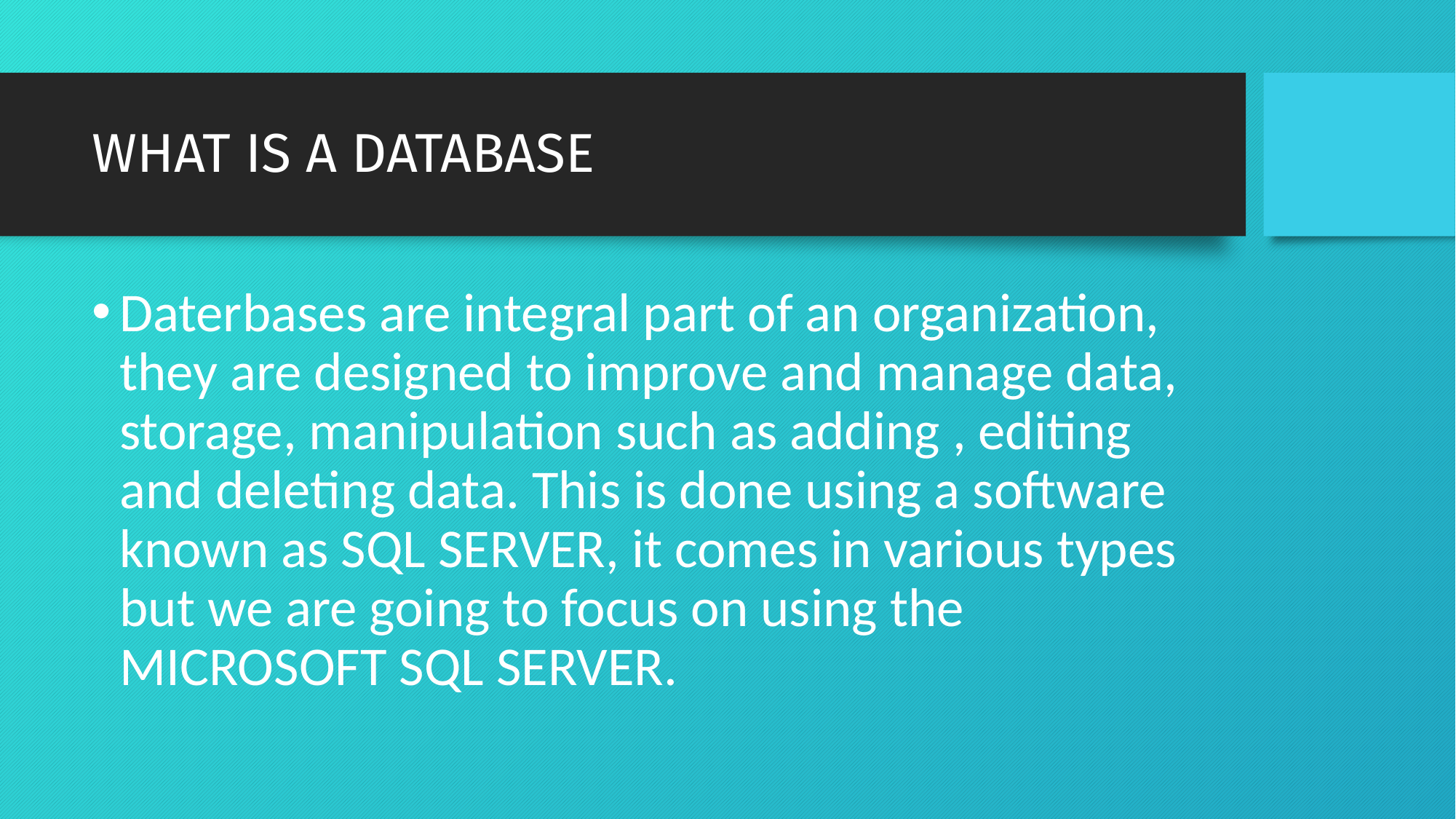

# WHAT IS A DATABASE
Daterbases are integral part of an organization, they are designed to improve and manage data, storage, manipulation such as adding , editing and deleting data. This is done using a software known as SQL SERVER, it comes in various types but we are going to focus on using the MICROSOFT SQL SERVER.